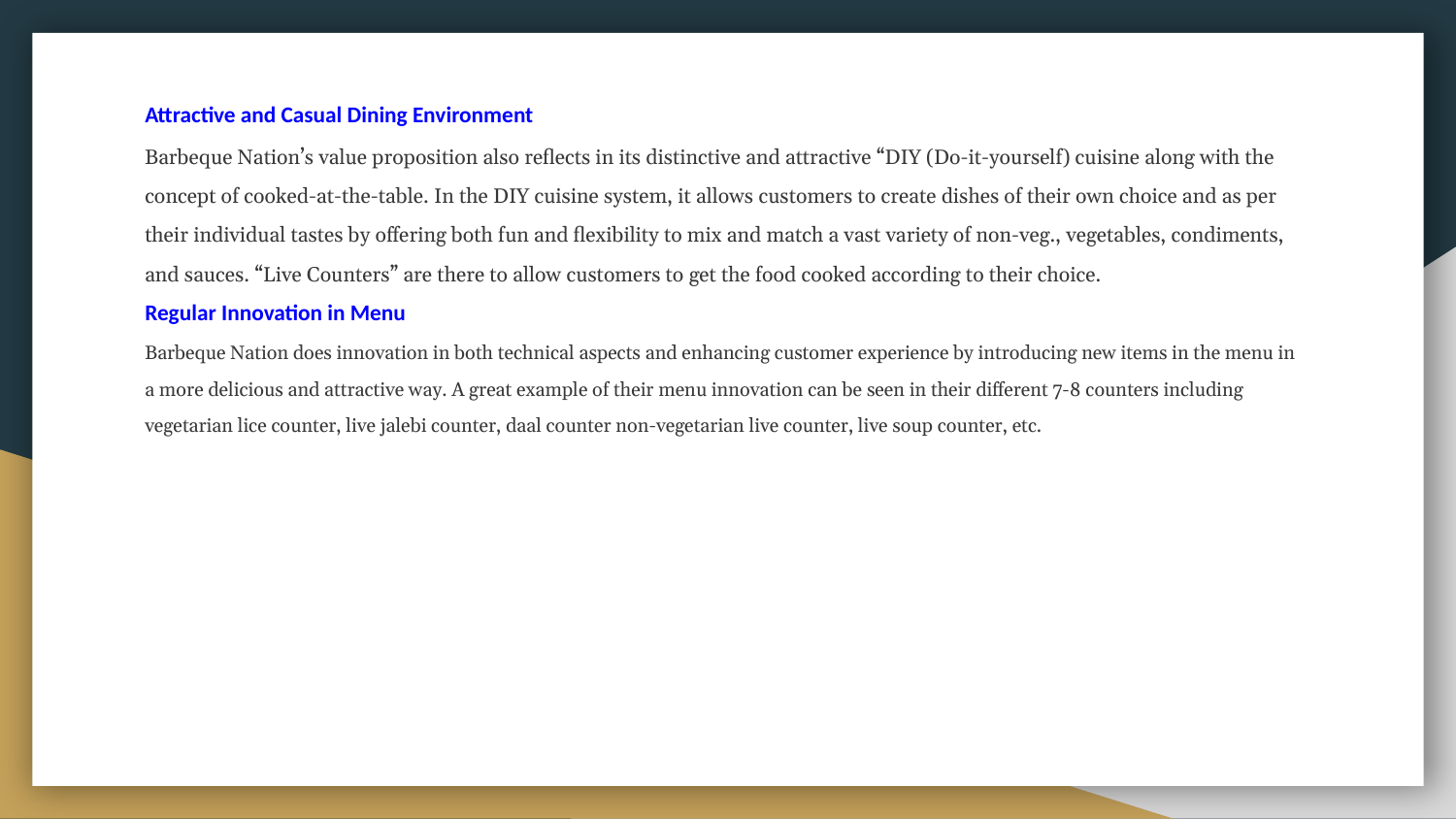

Attractive and Casual Dining Environment
Barbeque Nation’s value proposition also reflects in its distinctive and attractive “DIY (Do-it-yourself) cuisine along with the concept of cooked-at-the-table. In the DIY cuisine system, it allows customers to create dishes of their own choice and as per their individual tastes by offering both fun and flexibility to mix and match a vast variety of non-veg., vegetables, condiments, and sauces. “Live Counters” are there to allow customers to get the food cooked according to their choice.
Regular Innovation in Menu
Barbeque Nation does innovation in both technical aspects and enhancing customer experience by introducing new items in the menu in a more delicious and attractive way. A great example of their menu innovation can be seen in their different 7-8 counters including vegetarian lice counter, live jalebi counter, daal counter non-vegetarian live counter, live soup counter, etc.